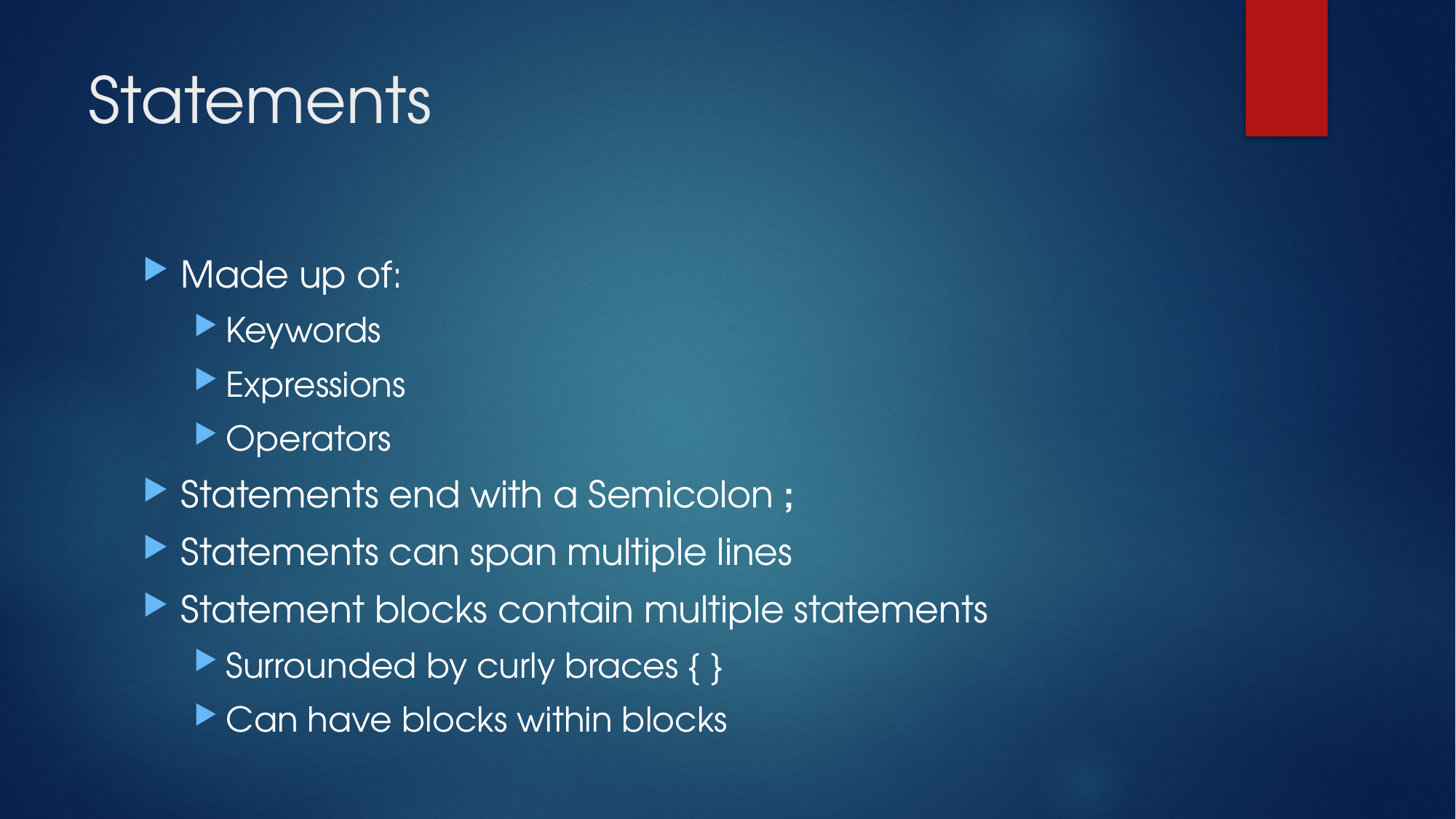

# Statements
Made up of:
Keywords
Expressions
Operators
Statements end with a Semicolon ;
Statements can span multiple lines
Statement blocks contain multiple statements
Surrounded by curly braces { }
Can have blocks within blocks